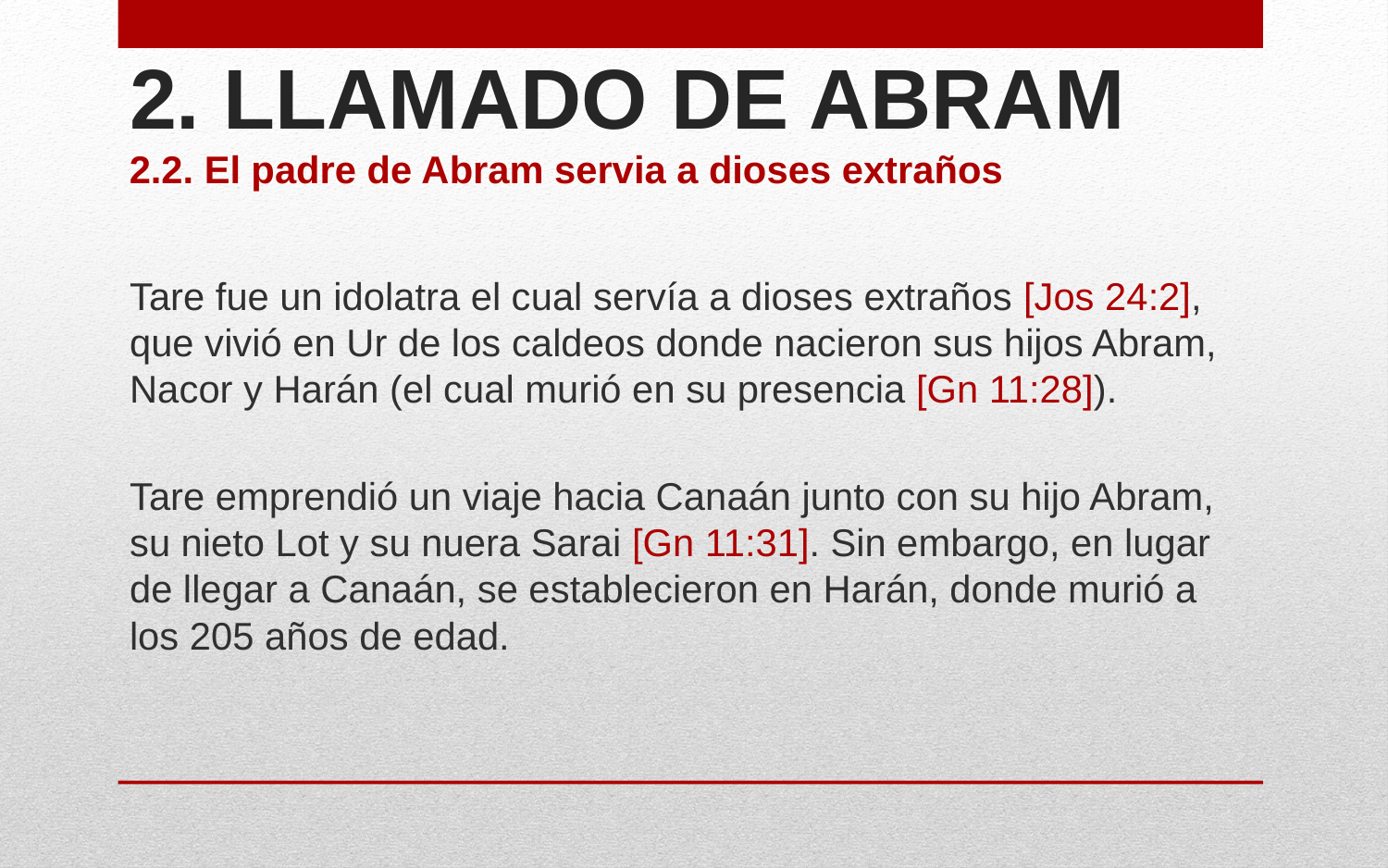

# 2. LLAMADO DE ABRAM
2.2. El padre de Abram servia a dioses extraños
Tare fue un idolatra el cual servía a dioses extraños [Jos 24:2], que vivió en Ur de los caldeos donde nacieron sus hijos Abram, Nacor y Harán (el cual murió en su presencia [Gn 11:28]).

Tare emprendió un viaje hacia Canaán junto con su hijo Abram, su nieto Lot y su nuera Sarai [Gn 11:31]. Sin embargo, en lugar de llegar a Canaán, se establecieron en Harán, donde murió a los 205 años de edad.